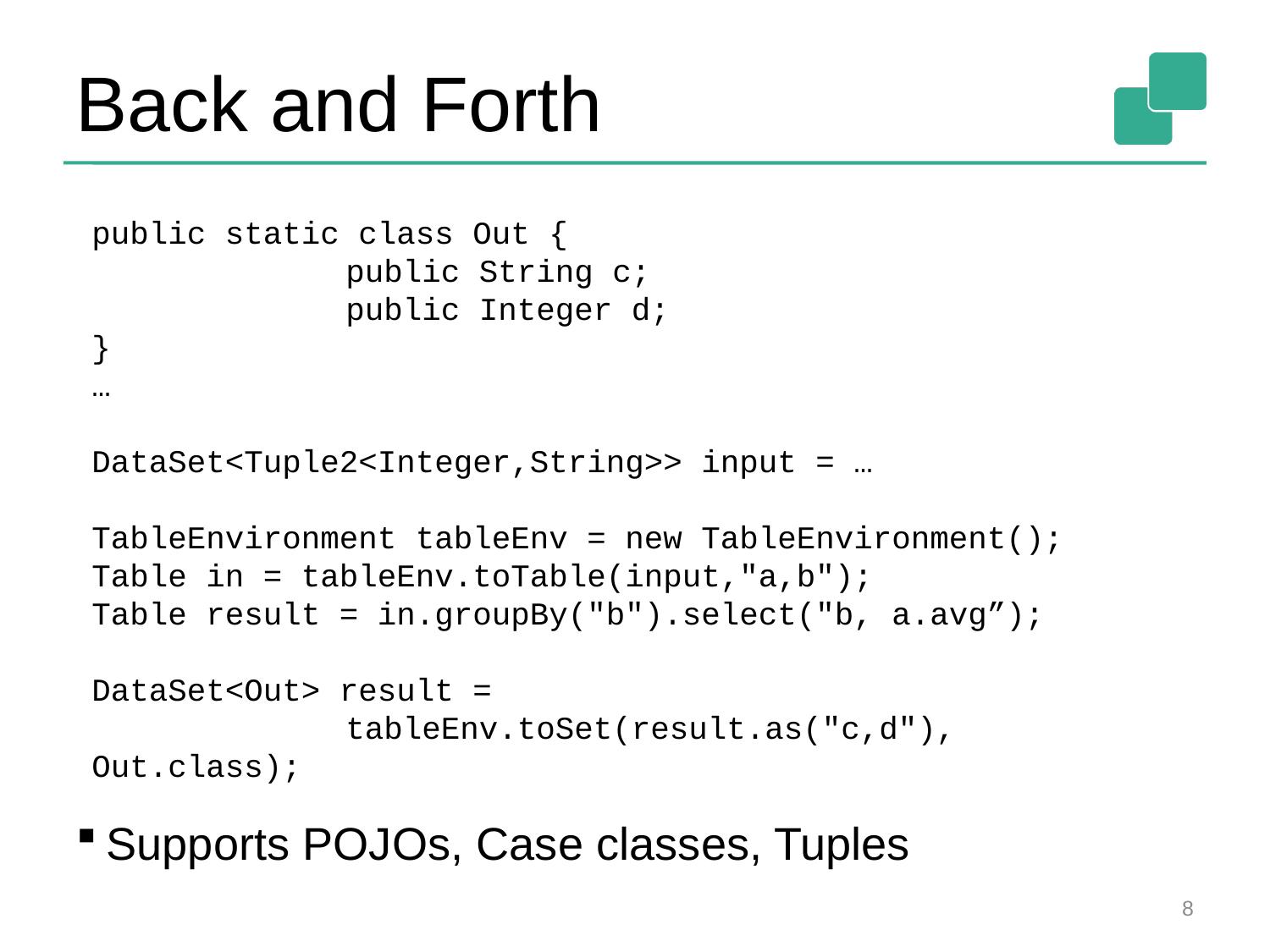

Back and Forth
public static class Out {
		public String c;
		public Integer d;
}
…

DataSet<Tuple2<Integer,String>> input = …

TableEnvironment tableEnv = new TableEnvironment();
Table in = tableEnv.toTable(input,"a,b");
Table result = in.groupBy("b").select("b, a.avg”);

DataSet<Out> result =
		tableEnv.toSet(result.as("c,d"), Out.class);

Supports POJOs, Case classes, Tuples
8